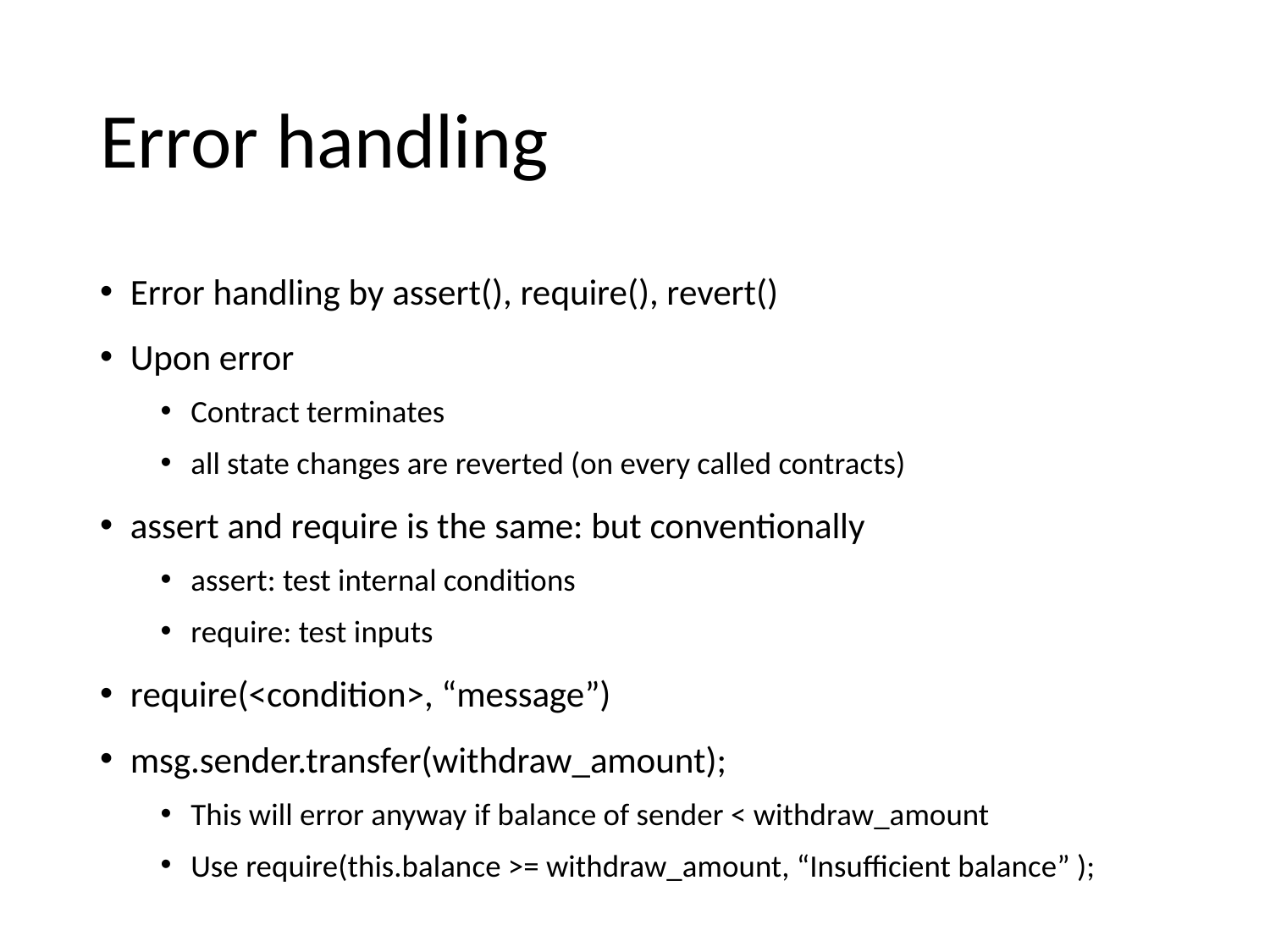

# Error handling
Error handling by assert(), require(), revert()
Upon error
Contract terminates
all state changes are reverted (on every called contracts)
assert and require is the same: but conventionally
assert: test internal conditions
require: test inputs
require(<condition>, “message”)
msg.sender.transfer(withdraw_amount);
This will error anyway if balance of sender < withdraw_amount
Use require(this.balance >= withdraw_amount, “Insufficient balance” );